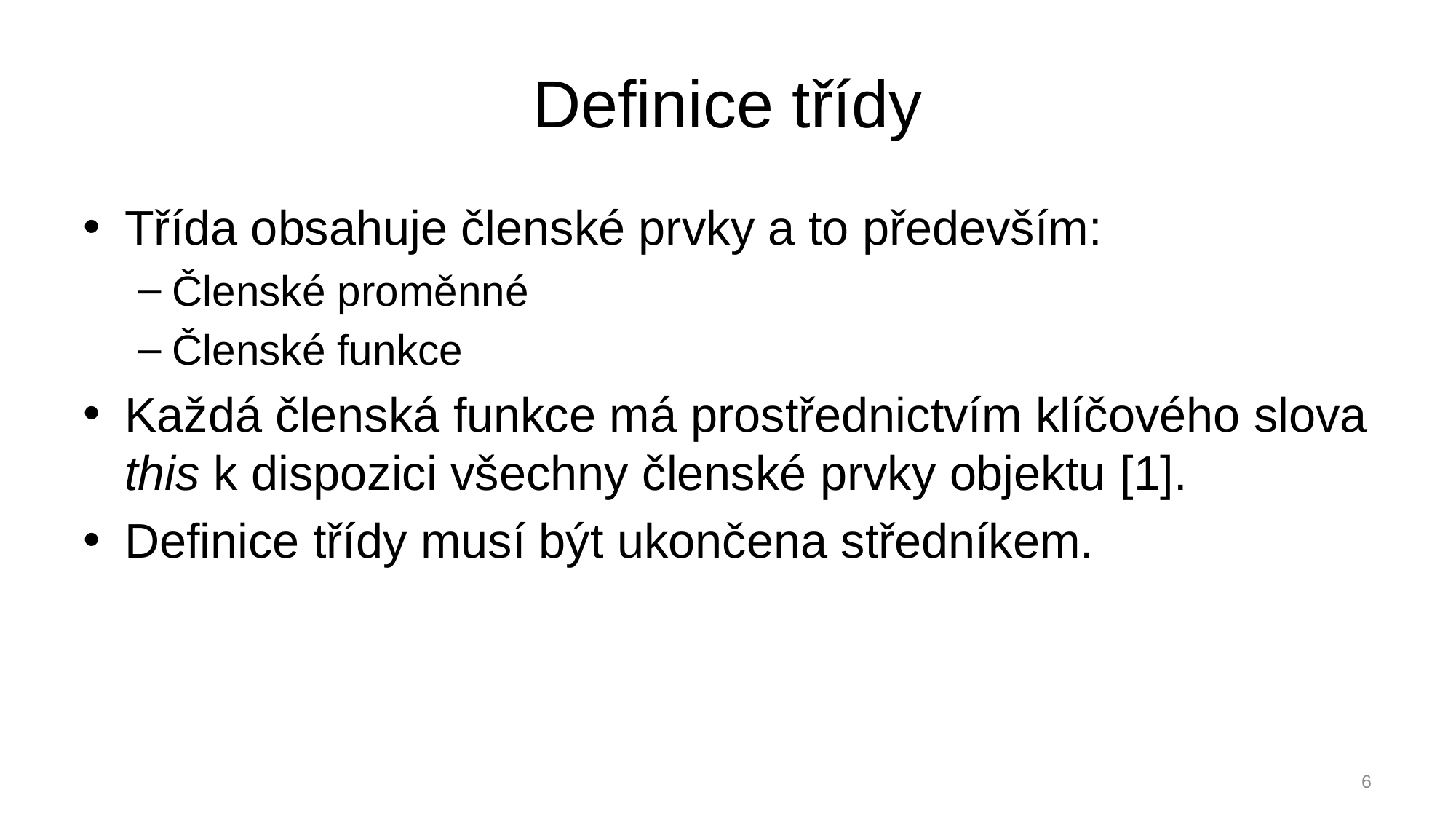

# Definice třídy
Třída obsahuje členské prvky a to především:
Členské proměnné
Členské funkce
Každá členská funkce má prostřednictvím klíčového slova this k dispozici všechny členské prvky objektu [1].
Definice třídy musí být ukončena středníkem.
6